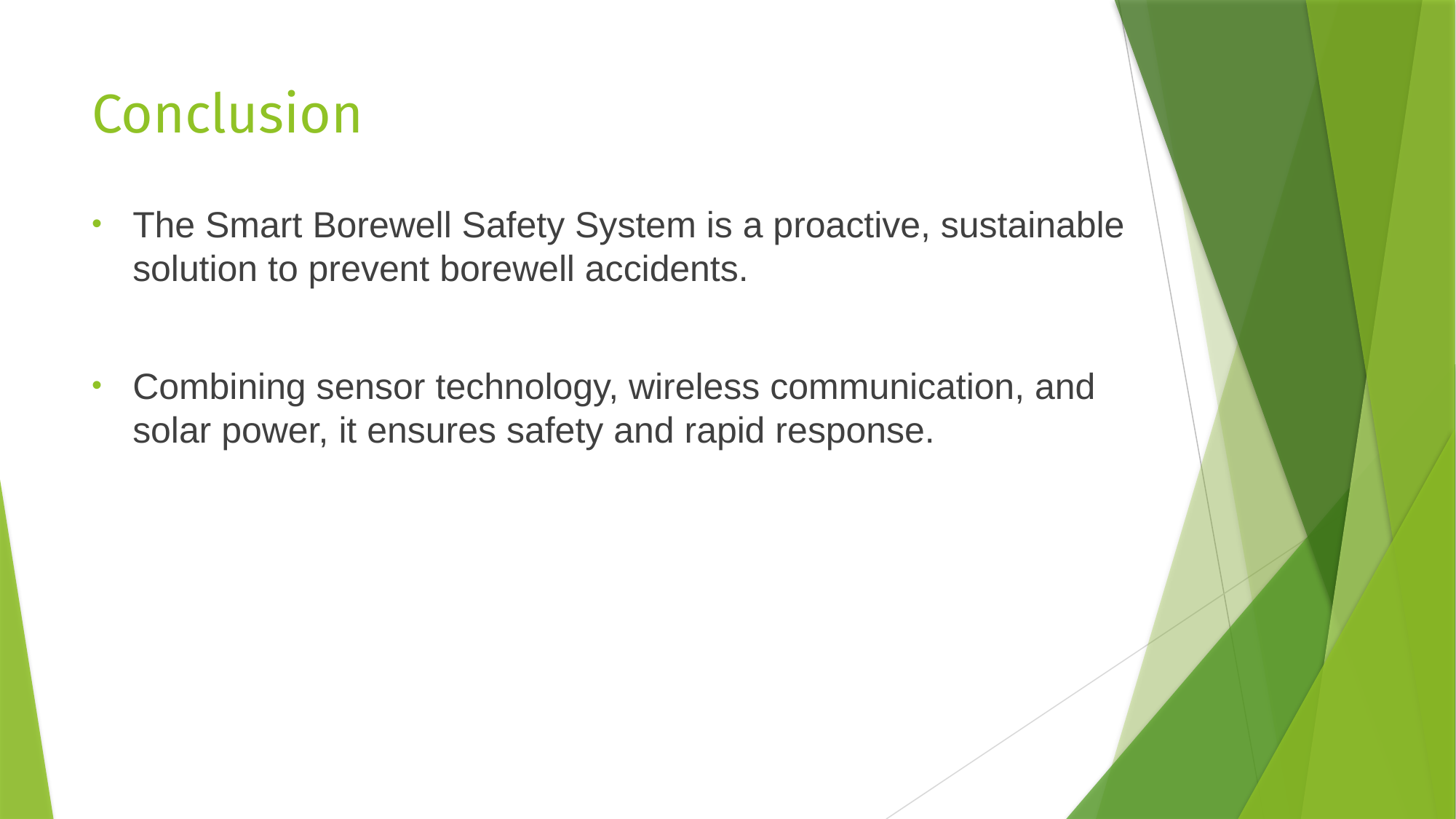

# Conclusion
The Smart Borewell Safety System is a proactive, sustainable solution to prevent borewell accidents.

Combining sensor technology, wireless communication, and solar power, it ensures safety and rapid response.